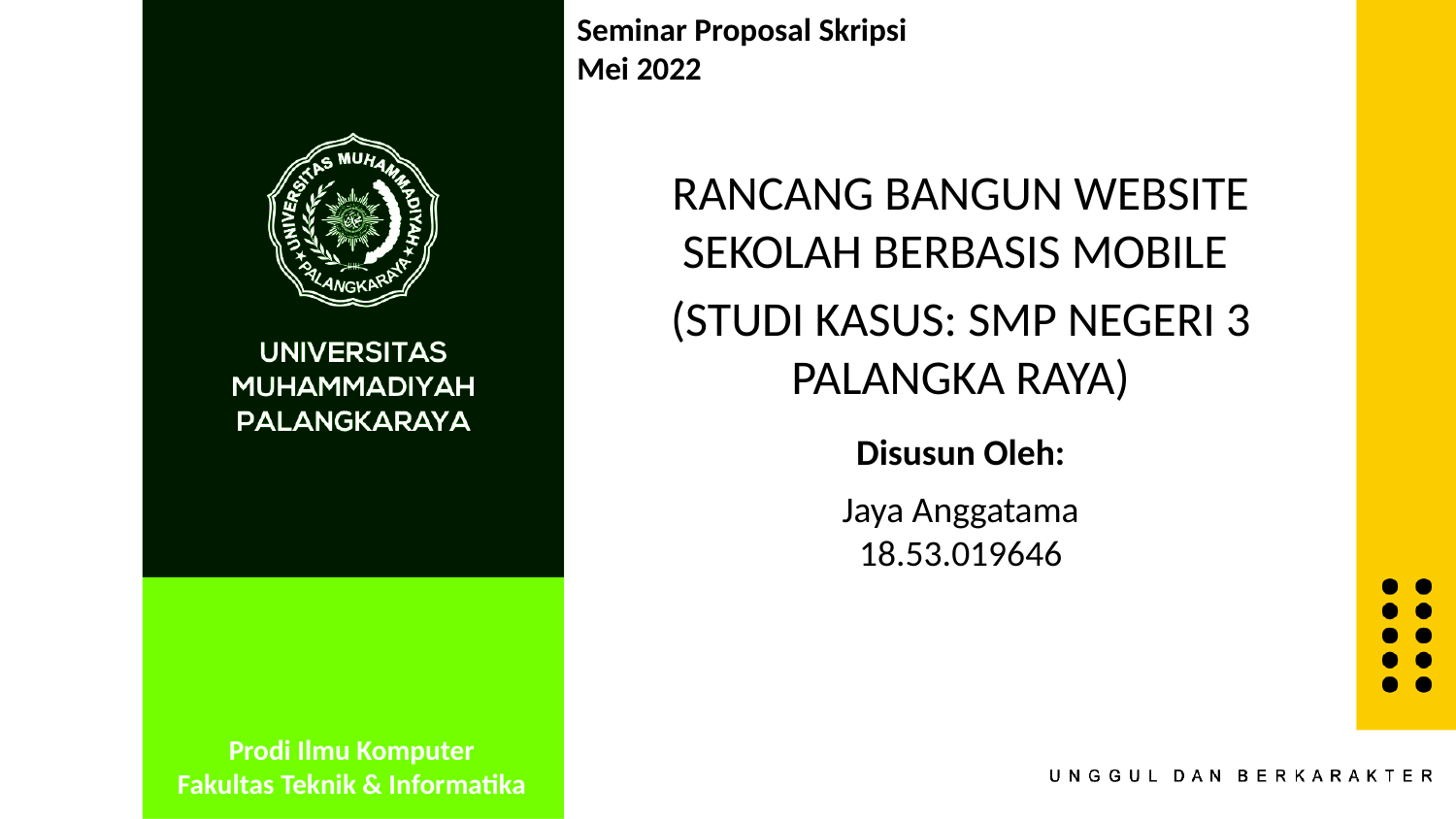

Seminar Proposal Skripsi
Mei 2022
RANCANG BANGUN WEBSITE SEKOLAH BERBASIS MOBILE
(STUDI KASUS: SMP NEGERI 3 PALANGKA RAYA)
Disusun Oleh:

Jaya Anggatama
18.53.019646
Prodi Ilmu Komputer
Fakultas Teknik & Informatika